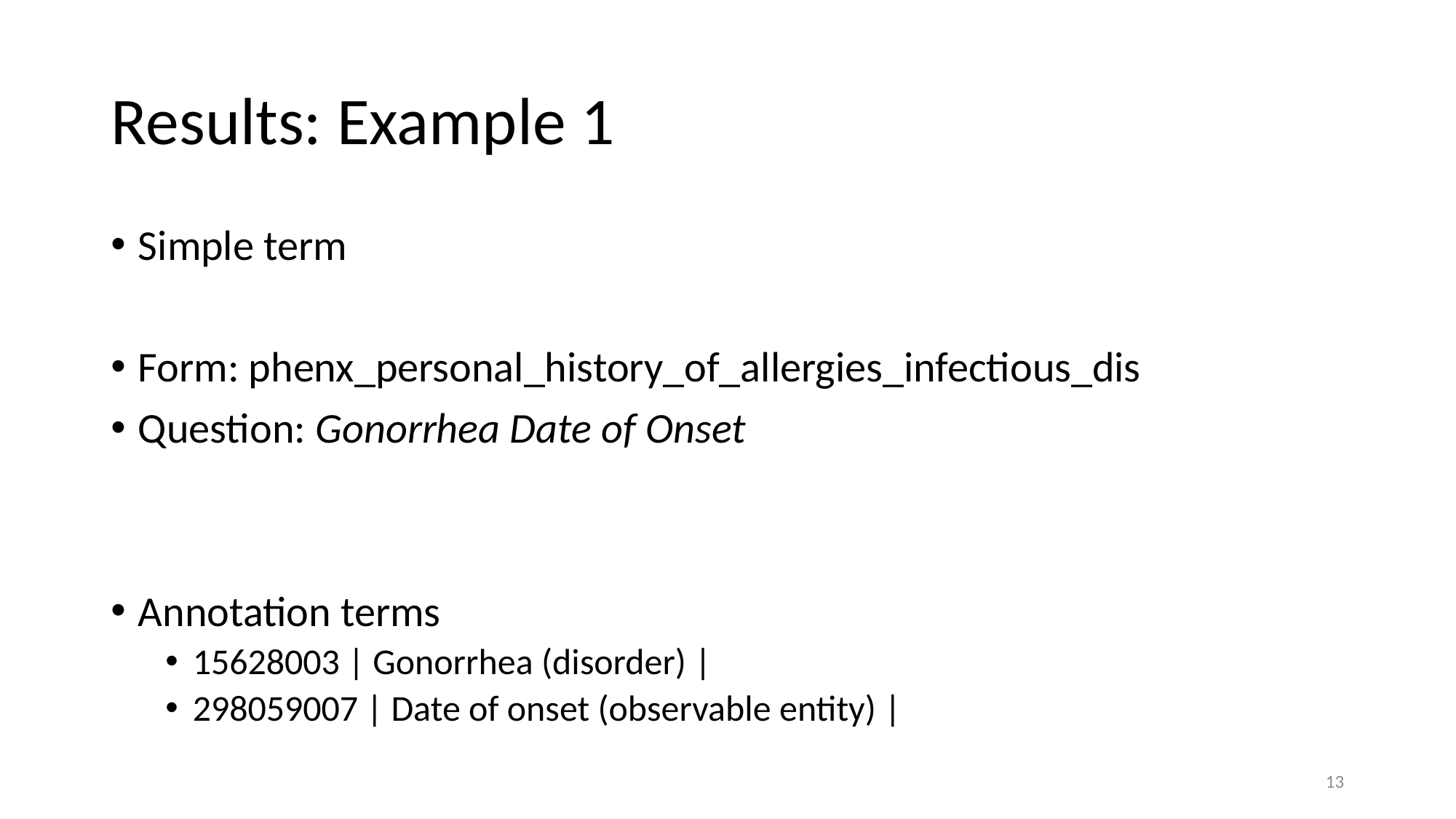

# Results: Example 1
Simple term

Form: phenx_personal_history_of_allergies_infectious_dis
Question: Gonorrhea Date of Onset

Annotation terms
15628003 | Gonorrhea (disorder) |
298059007 | Date of onset (observable entity) |
13